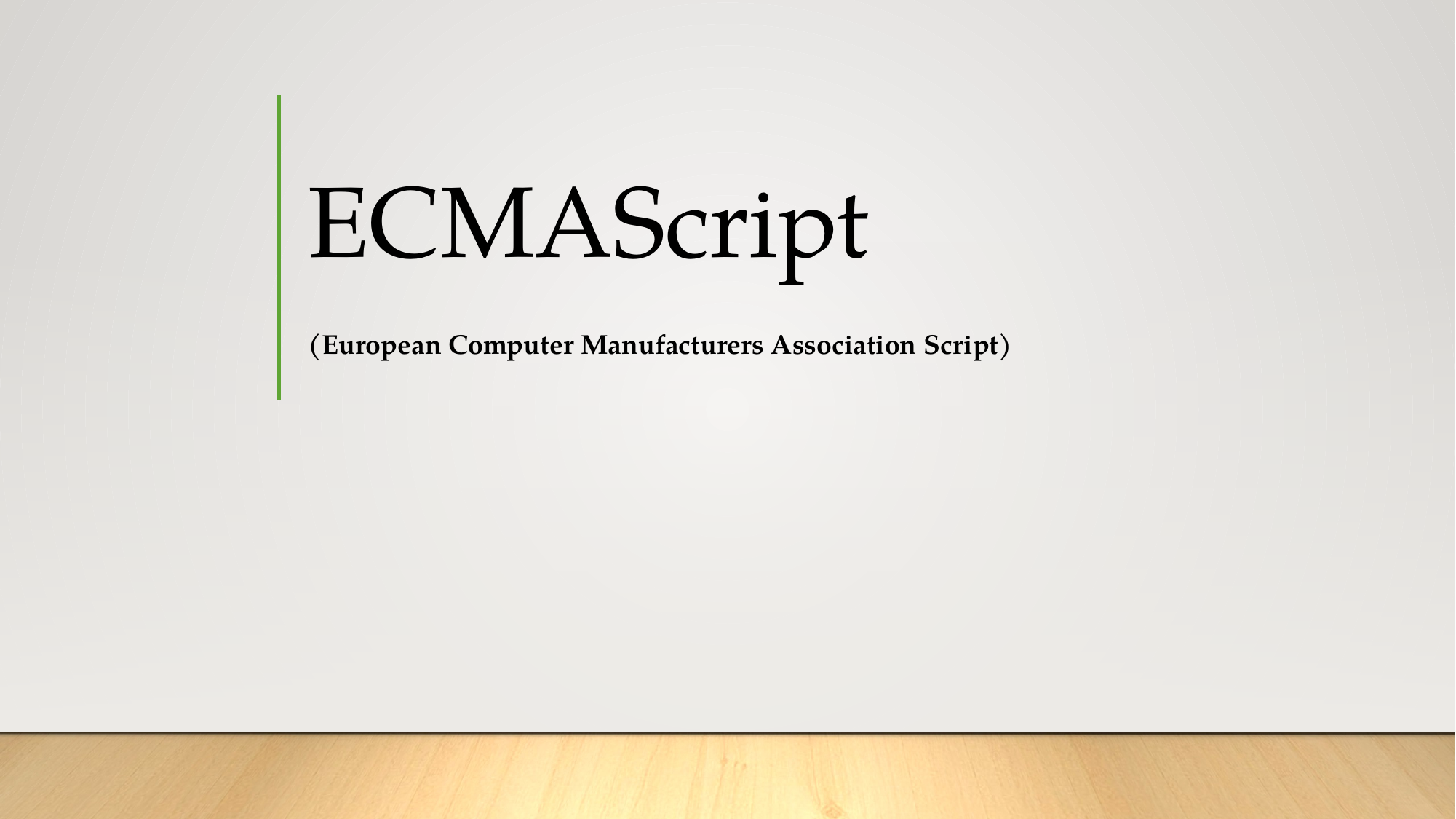

# ECMAScript
(European Computer Manufacturers Association Script)